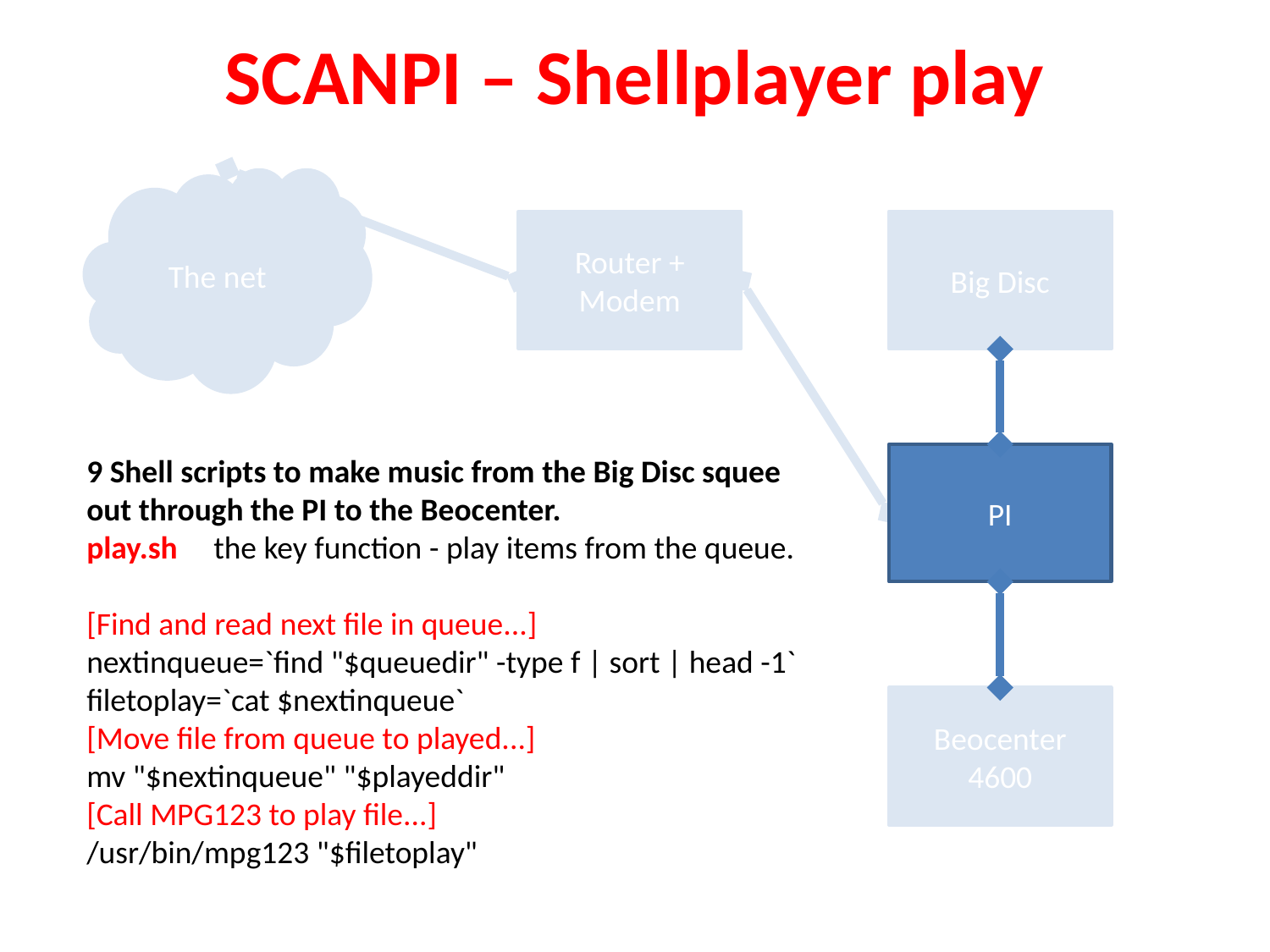

SCANPI – Shellplayer play
The net
Router + Modem
Big Disc
PI
9 Shell scripts to make music from the Big Disc squee out through the PI to the Beocenter.
play.sh	the key function - play items from the queue.

[Find and read next file in queue...]
nextinqueue=`find "$queuedir" -type f | sort | head -1`
filetoplay=`cat $nextinqueue`
[Move file from queue to played...]
mv "$nextinqueue" "$playeddir"
[Call MPG123 to play file...]
/usr/bin/mpg123 "$filetoplay"
Beocenter
4600